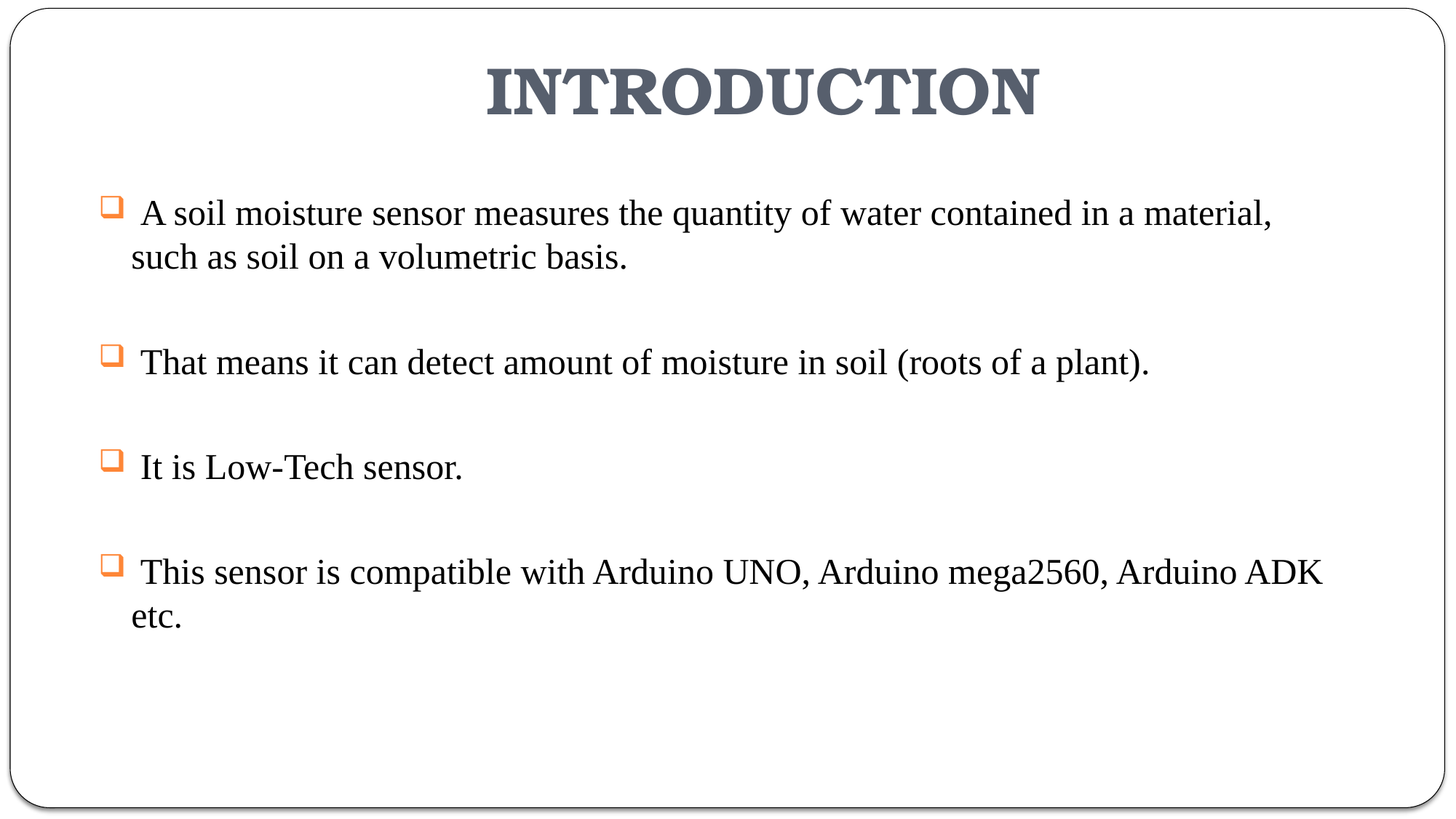

# INTRODUCTION
 A soil moisture sensor measures the quantity of water contained in a material, such as soil on a volumetric basis.

 That means it can detect amount of moisture in soil (roots of a plant).

 It is Low-Tech sensor.

 This sensor is compatible with Arduino UNO, Arduino mega2560, Arduino ADK etc.